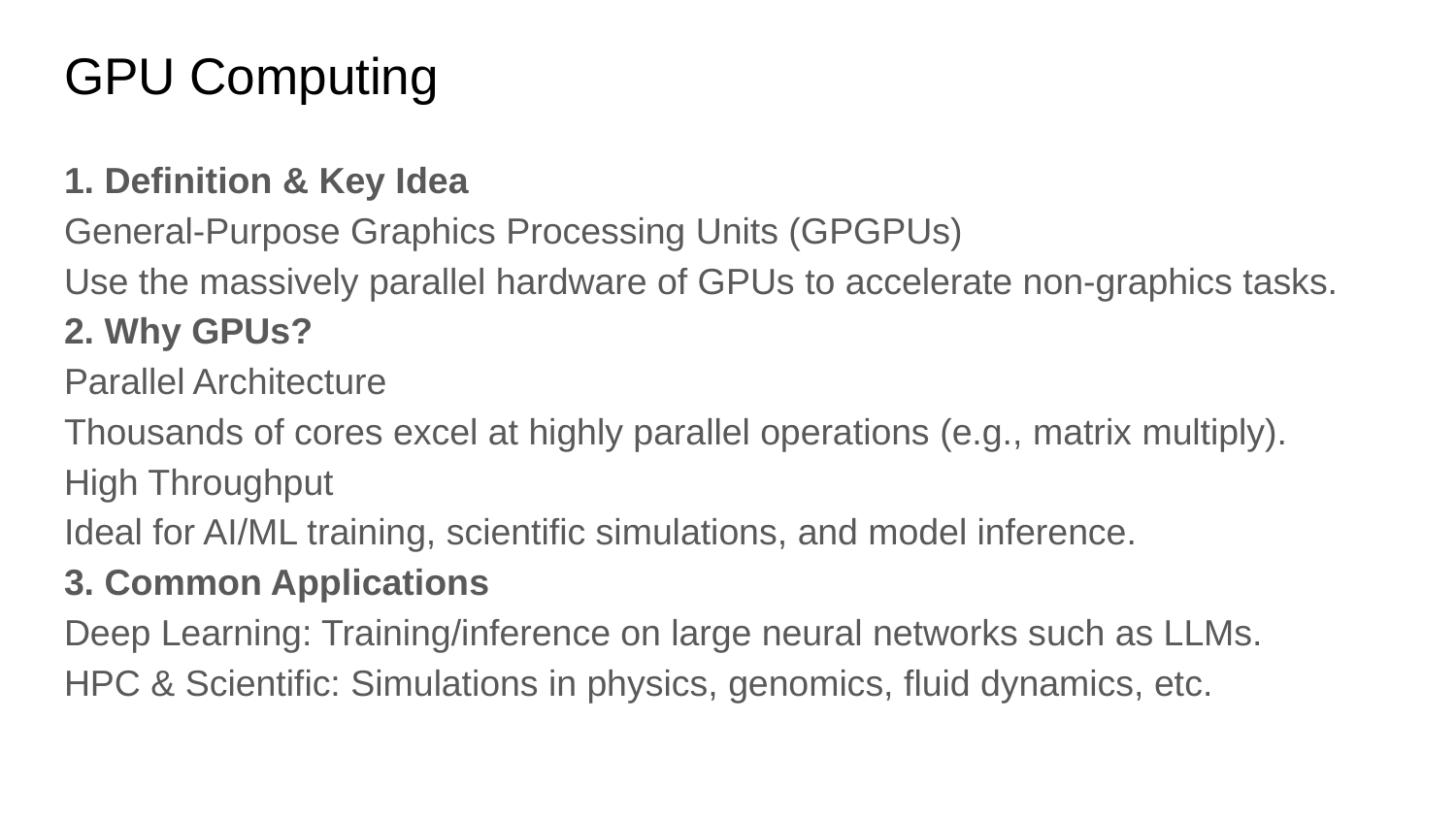

# GPU Computing
1. Definition & Key Idea
General-Purpose Graphics Processing Units (GPGPUs)
Use the massively parallel hardware of GPUs to accelerate non-graphics tasks.
2. Why GPUs?
Parallel Architecture
Thousands of cores excel at highly parallel operations (e.g., matrix multiply).
High Throughput
Ideal for AI/ML training, scientific simulations, and model inference.
3. Common Applications
Deep Learning: Training/inference on large neural networks such as LLMs.
HPC & Scientific: Simulations in physics, genomics, fluid dynamics, etc.